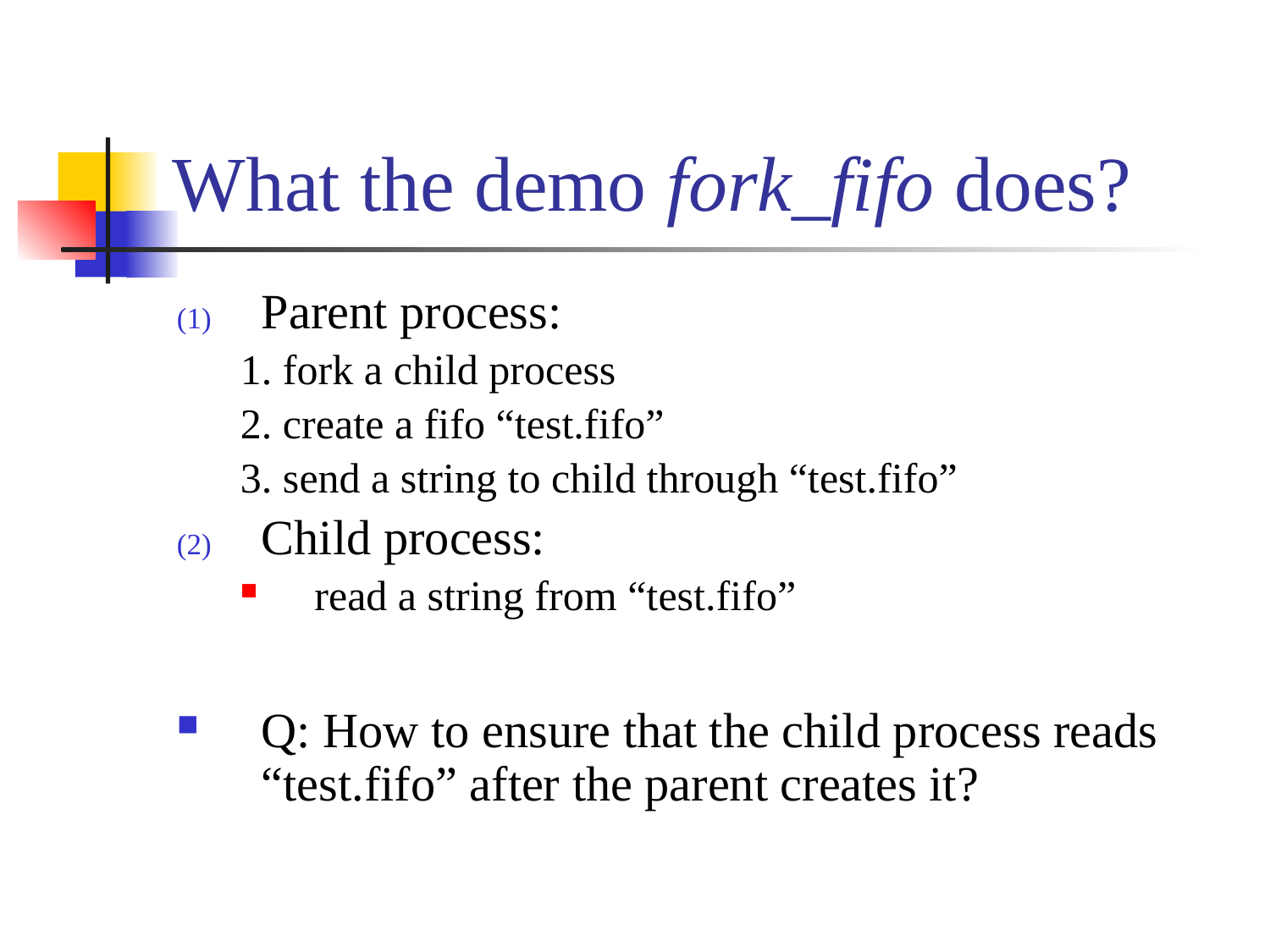

# What the demo fork_fifo does?
Parent process:
1. fork a child process
2. create a fifo “test.fifo”
3. send a string to child through “test.fifo”
Child process:
read a string from “test.fifo”

Q: How to ensure that the child process reads “test.fifo” after the parent creates it?